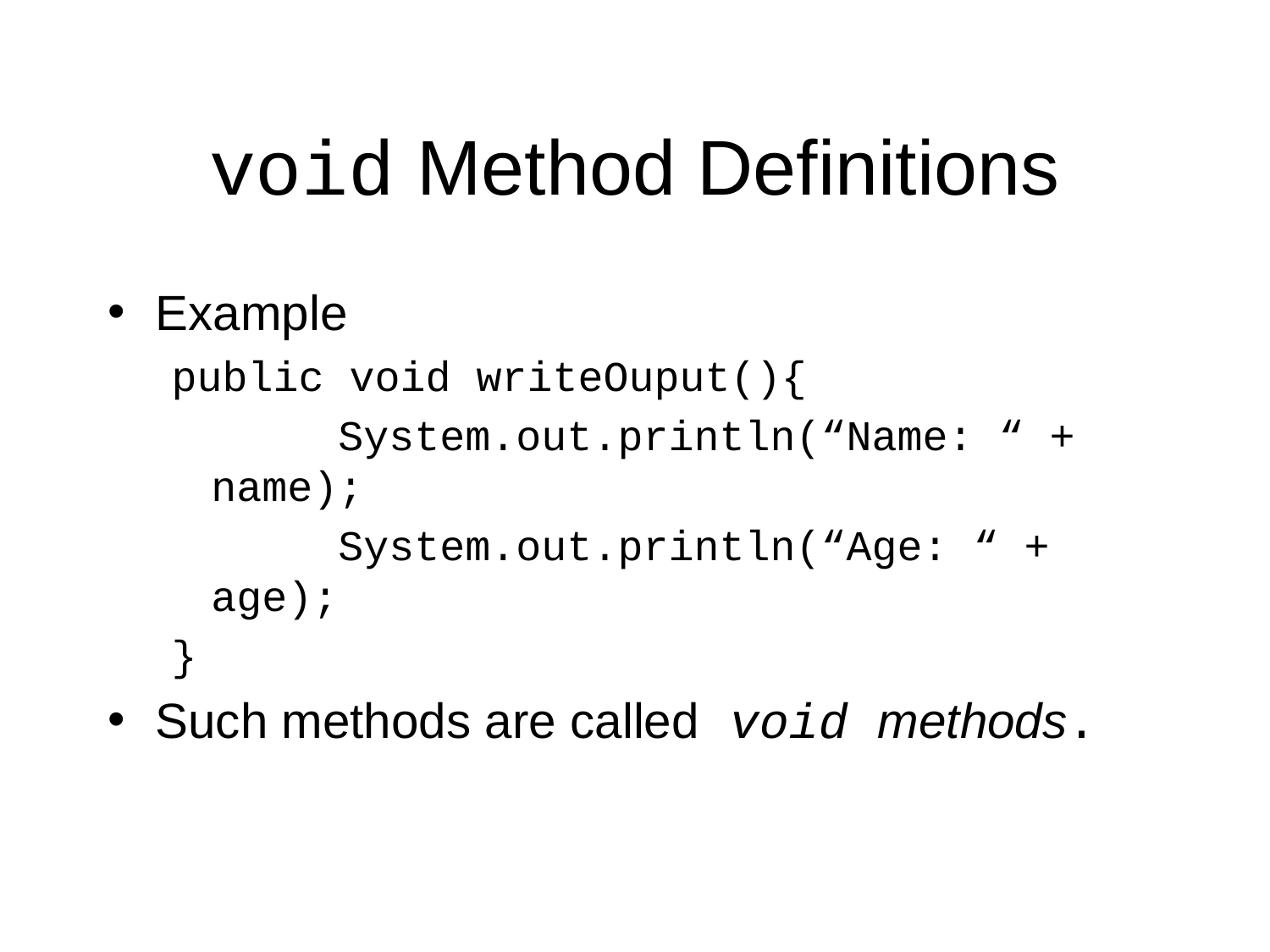

# void Method Definitions
Example
public void writeOuput(){
		System.out.println(“Name: “ + name);
		System.out.println(“Age: “ + age);
}
Such methods are called void methods.